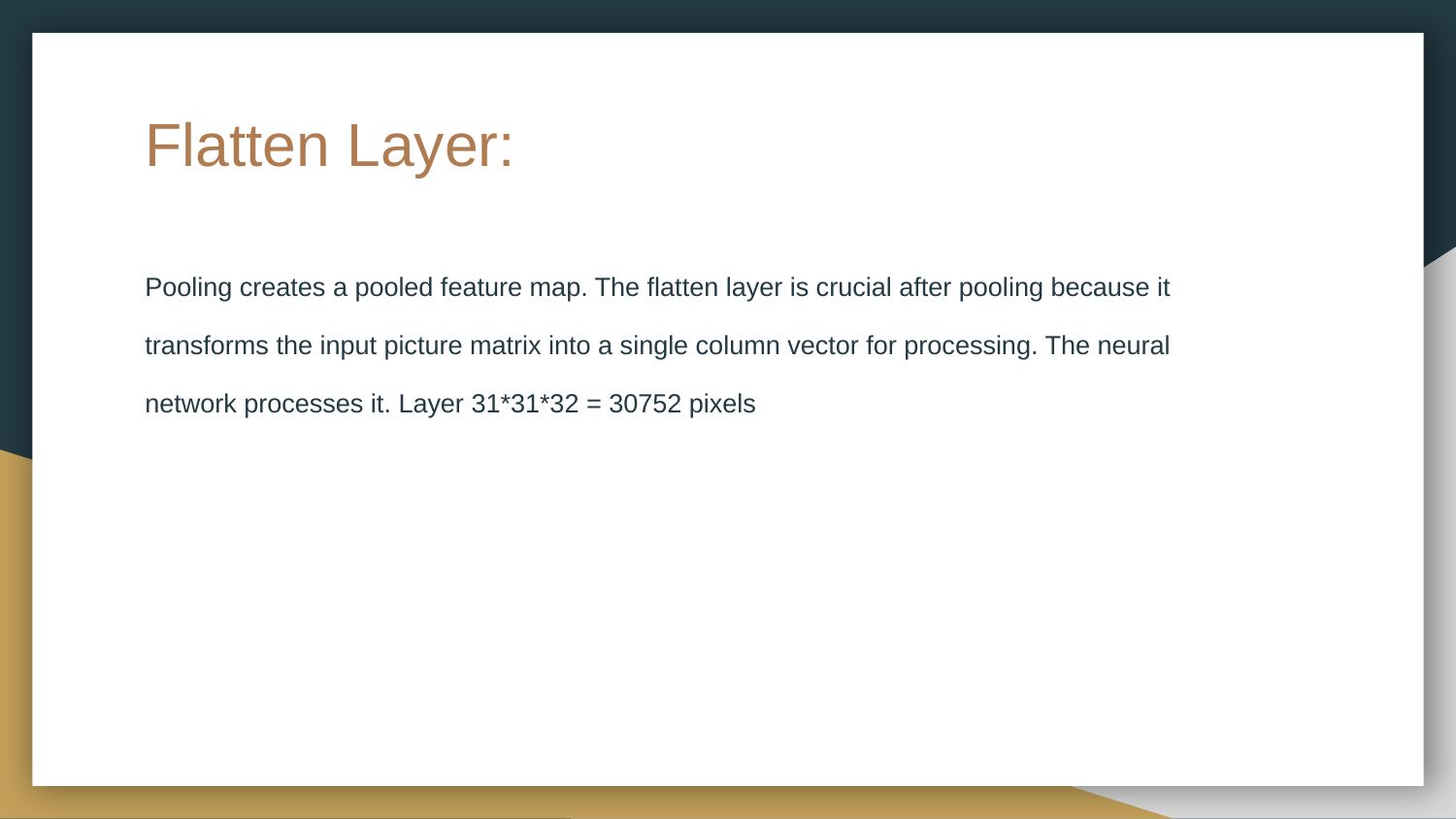

# Flatten Layer:
Pooling creates a pooled feature map. The flatten layer is crucial after pooling because it
transforms the input picture matrix into a single column vector for processing. The neural
network processes it. Layer 31*31*32 = 30752 pixels